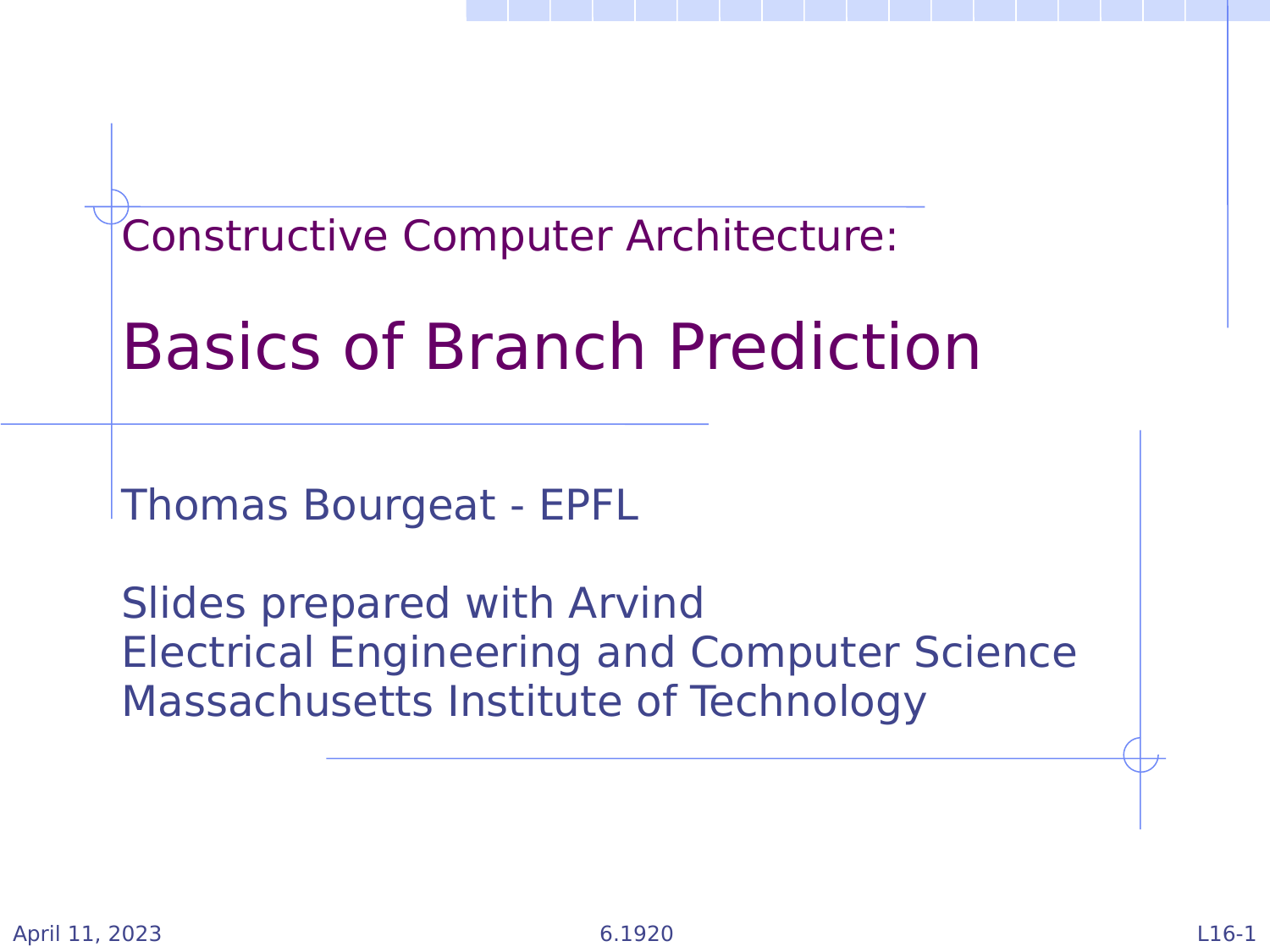

Constructive Computer Architecture:

Basics of Branch Prediction

Thomas Bourgeat - EPFL

Slides prepared with Arvind
Electrical Engineering and Computer Science
Massachusetts Institute of Technology

April 11, 2023
6.1920
L16-1